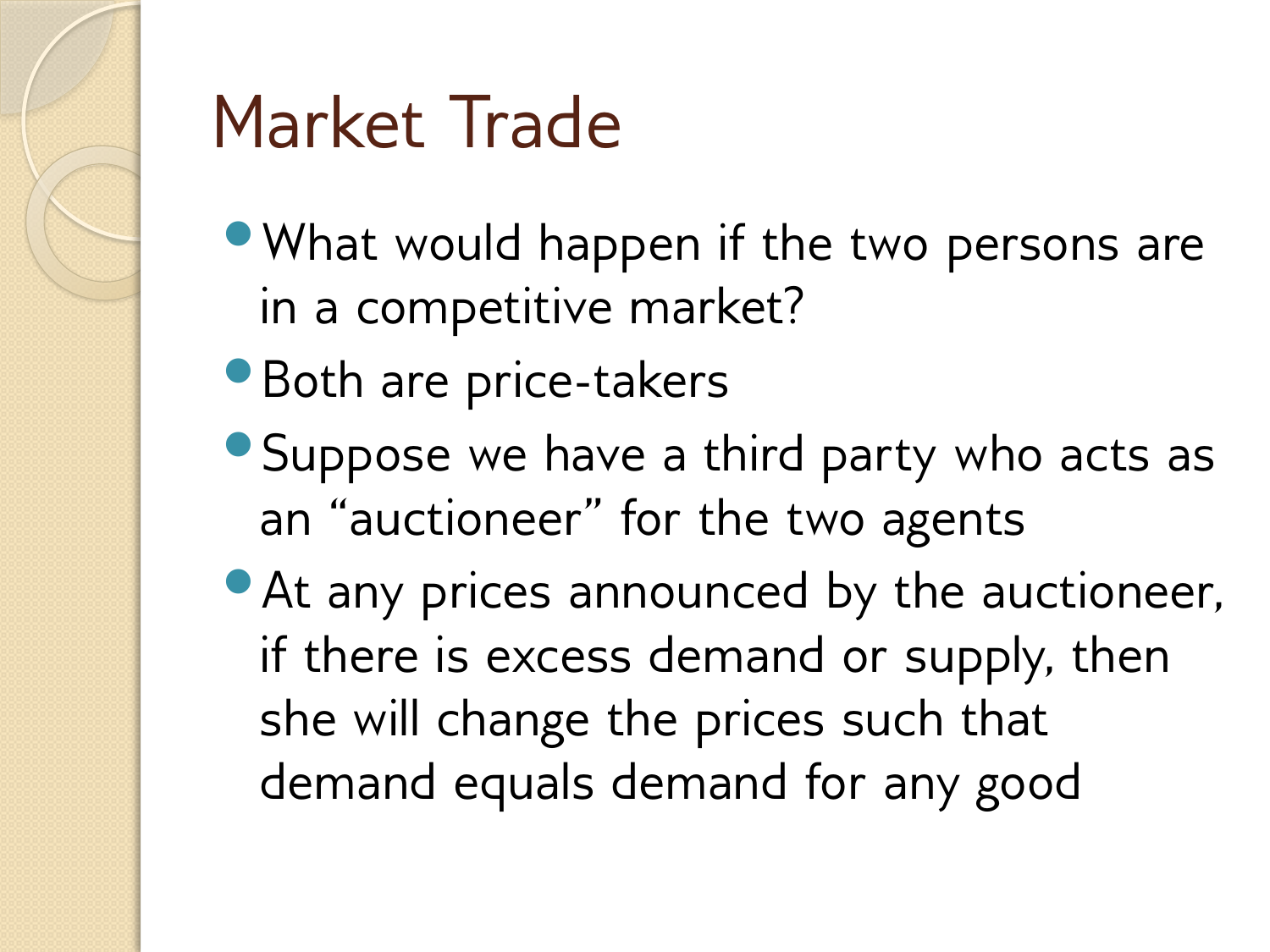

# Market Trade
What would happen if the two persons are in a competitive market?
Both are price-takers
Suppose we have a third party who acts as an “auctioneer” for the two agents
At any prices announced by the auctioneer, if there is excess demand or supply, then she will change the prices such that demand equals demand for any good